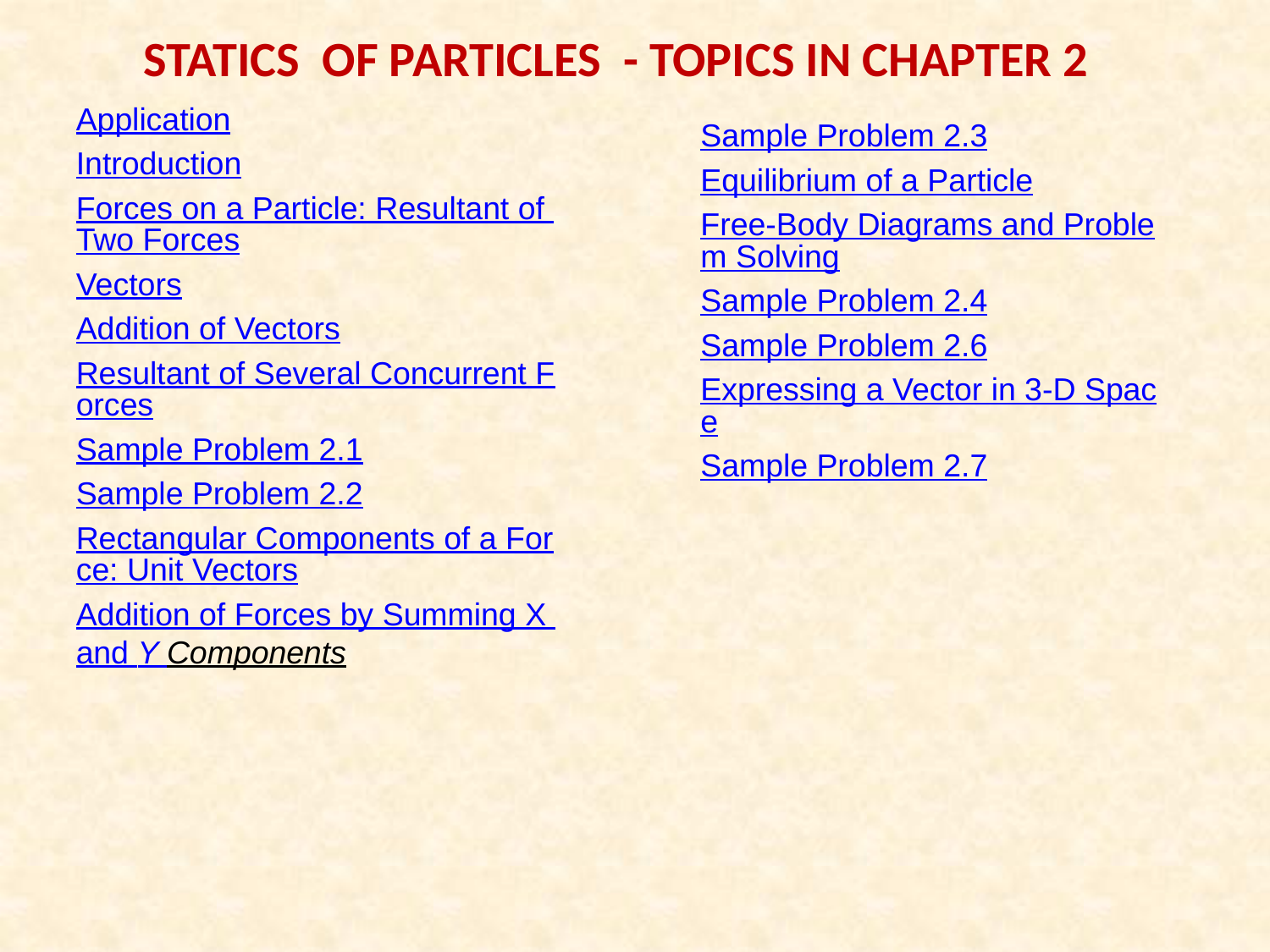

STATICS  OF PARTICLES  - TOPICS IN CHAPTER 2
#
Application
Introduction
Forces on a Particle: Resultant of Two Forces
Vectors
Addition of Vectors
Resultant of Several Concurrent Forces
Sample Problem 2.1
Sample Problem 2.2
Rectangular Components of a Force: Unit Vectors
Addition of Forces by Summing X and Y Components
Sample Problem 2.3
Equilibrium of a Particle
Free-Body Diagrams and Problem Solving
Sample Problem 2.4
Sample Problem 2.6
Expressing a Vector in 3-D Space
Sample Problem 2.7